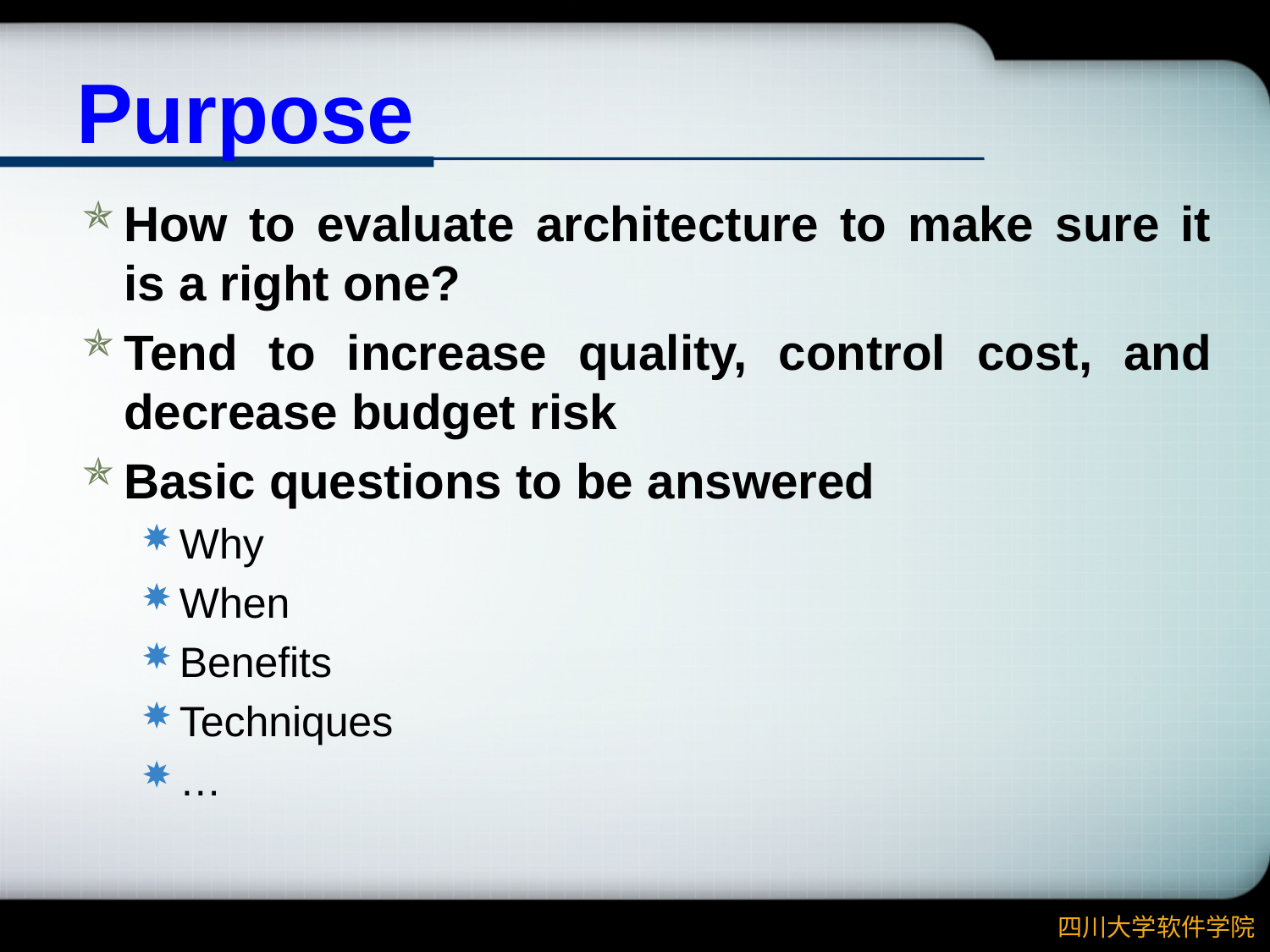

# Purpose
How to evaluate architecture to make sure it is a right one?
Tend to increase quality, control cost, and decrease budget risk
Basic questions to be answered
Why
When
Benefits
Techniques
…